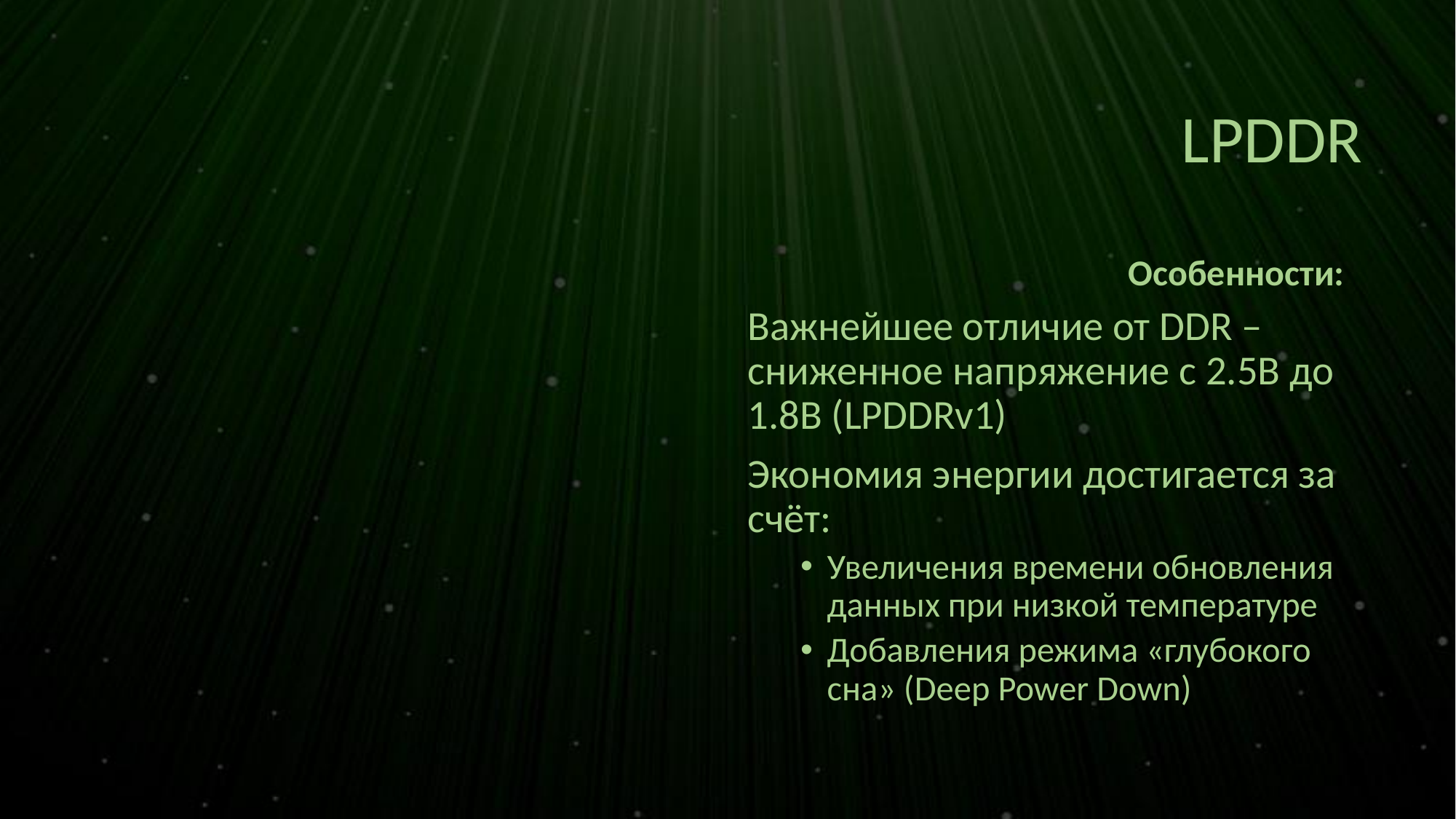

#
LPDDR

Особенности:

Важнейшее отличие от DDR – сниженное напряжение с 2.5В до 1.8В (LPDDRv1)
Экономия энергии достигается за счёт:
Увеличения времени обновления данных при низкой температуре
Добавления режима «глубокого сна» (Deep Power Down)